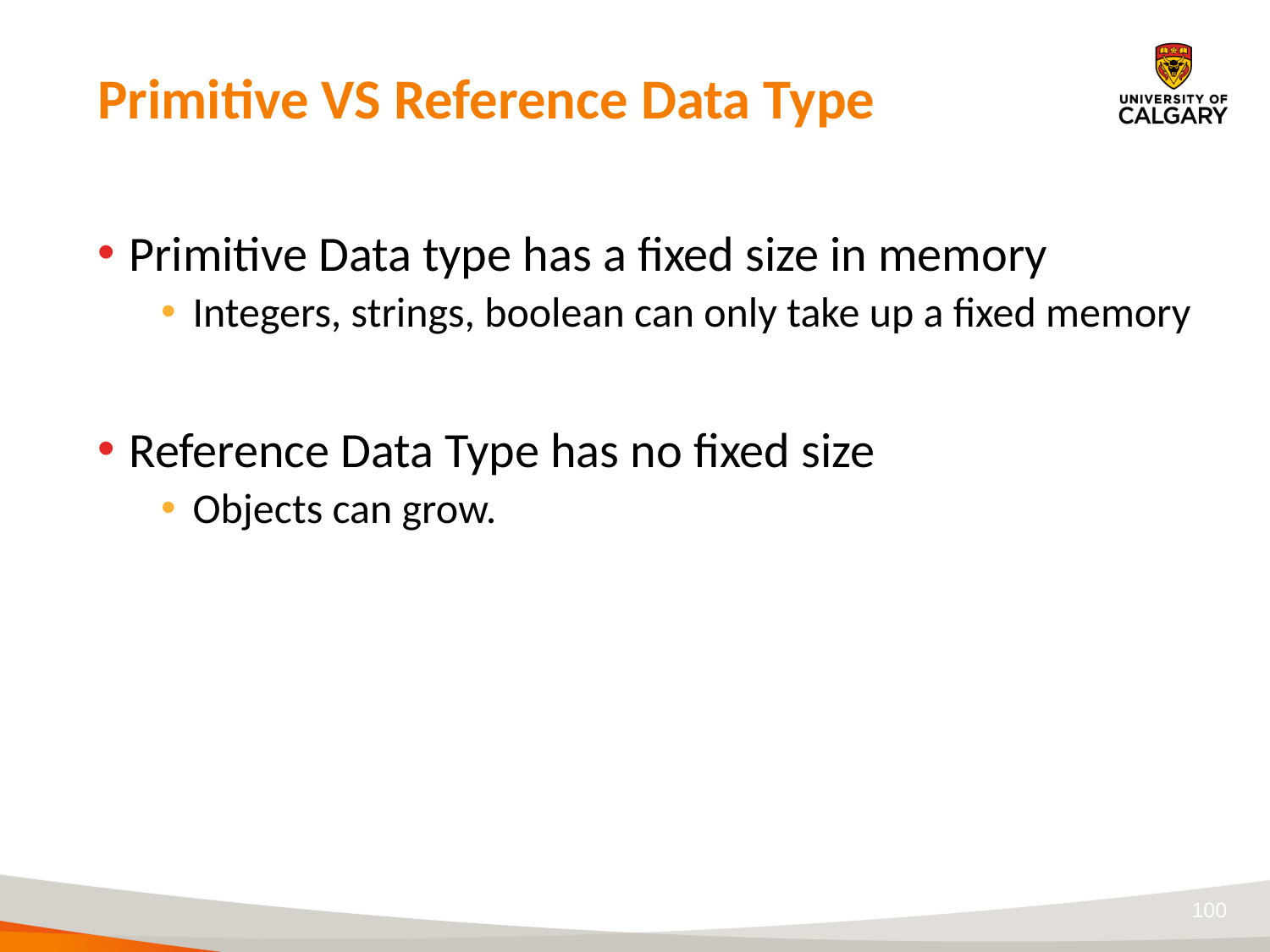

# Primitive VS Reference Data Type
Primitive Data type has a fixed size in memory
Integers, strings, boolean can only take up a fixed memory

Reference Data Type has no fixed size
Objects can grow.

100